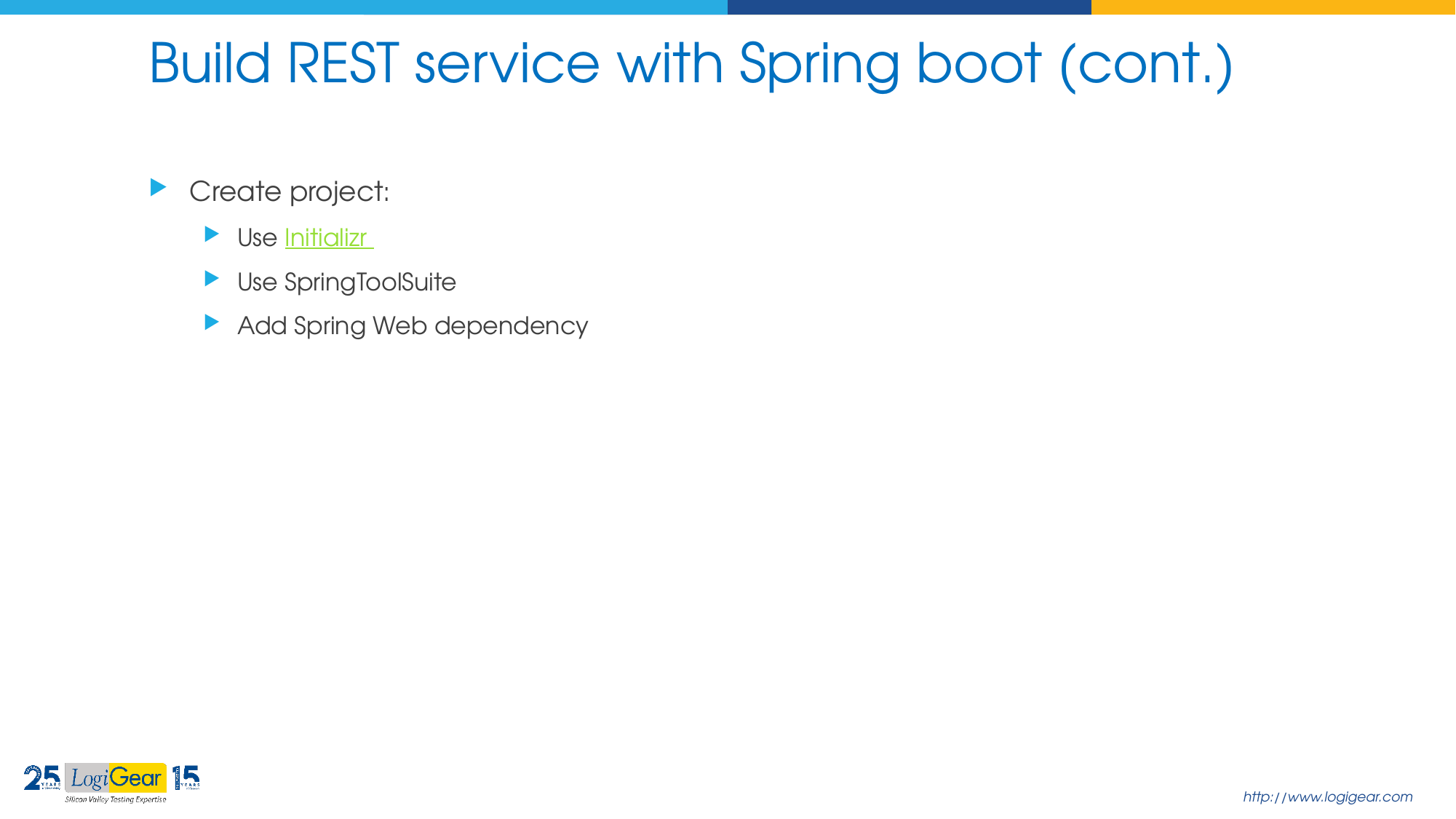

# Build REST service with Spring boot (cont.)
Create project:
Use Initializr
Use SpringToolSuite
Add Spring Web dependency